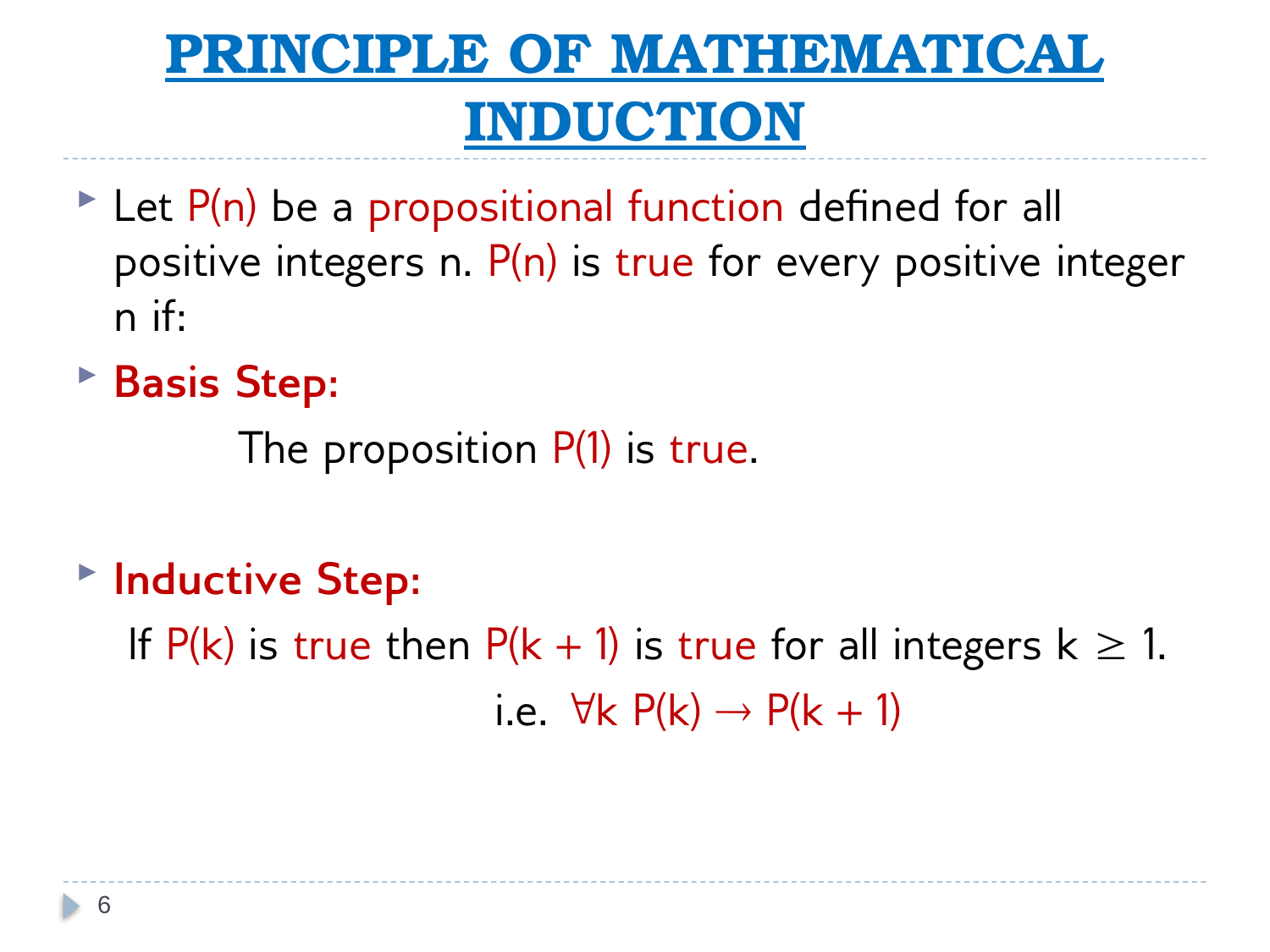

# PRINCIPLE OF MATHEMATICAL INDUCTION
Let P(n) be a propositional function defined for all positive integers n. P(n) is true for every positive integer n if:
Basis Step:
	         The proposition P(1) is true.

Inductive Step:
	 If P(k) is true then P(k + 1) is true for all integers k ≥ 1.
				i.e. ∀k P(k) → P(k + 1)

6